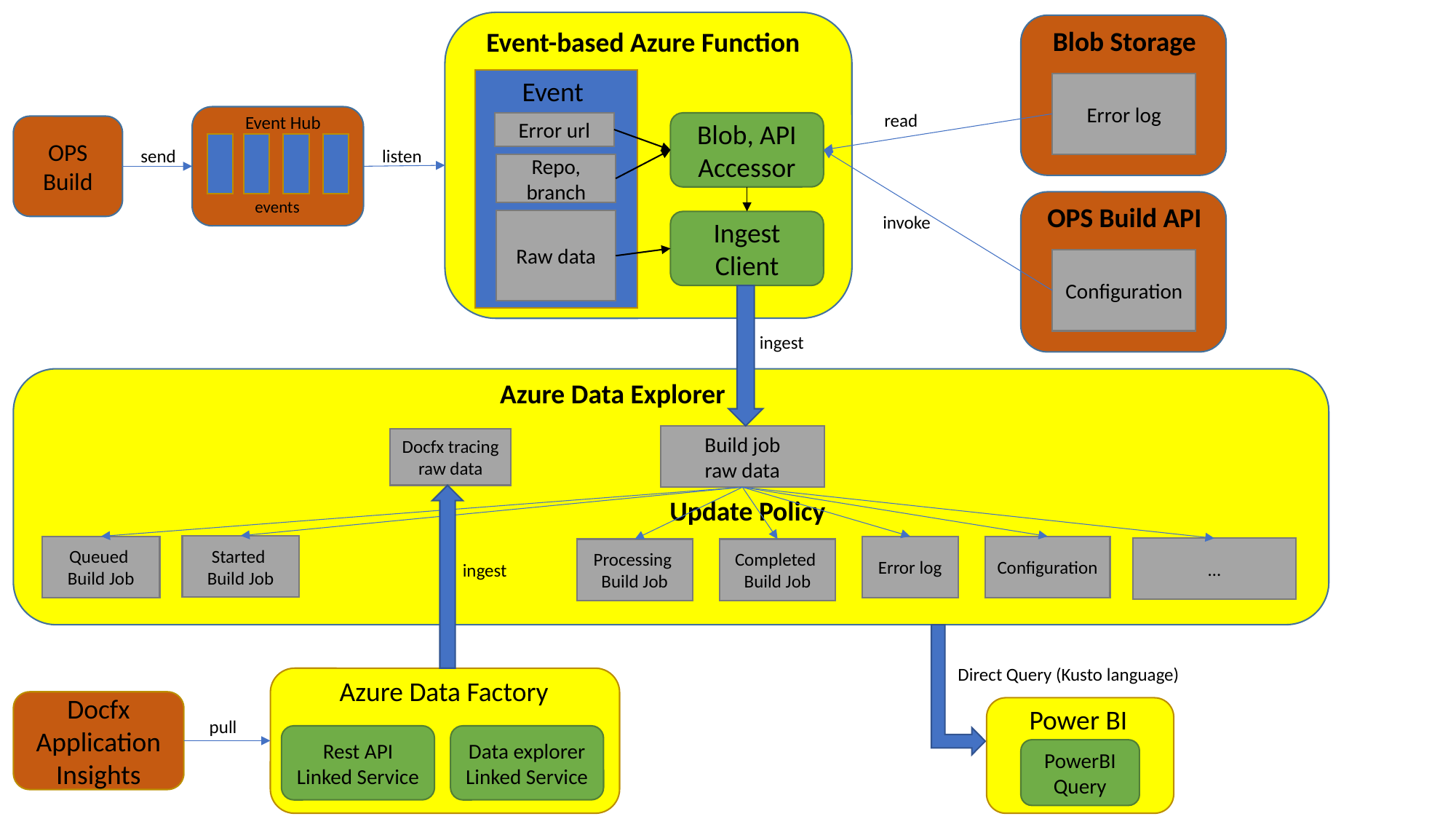

Event-based Azure Function
Event

Error url
Repo, branch
Raw data
Ingest
Client

Blob Storage
Error log
read
Event Hub

events
Blob, API
Accessor
OPS Build
send
listen

OPS Build API
Configuration
invoke

ingest

Azure Data Explorer
Build job
raw data
Update Policy
Started
Build Job
Queued
Build Job
Error log
Configuration
…
Processing
Build Job
Completed
Build Job
Docfx tracing
raw data

ingest
Direct Query (Kusto language)

Azure Data Factory
Rest API
Linked Service
Data explorer
Linked Service
Docfx
Application Insights
Power BI

pull
PowerBI
Query